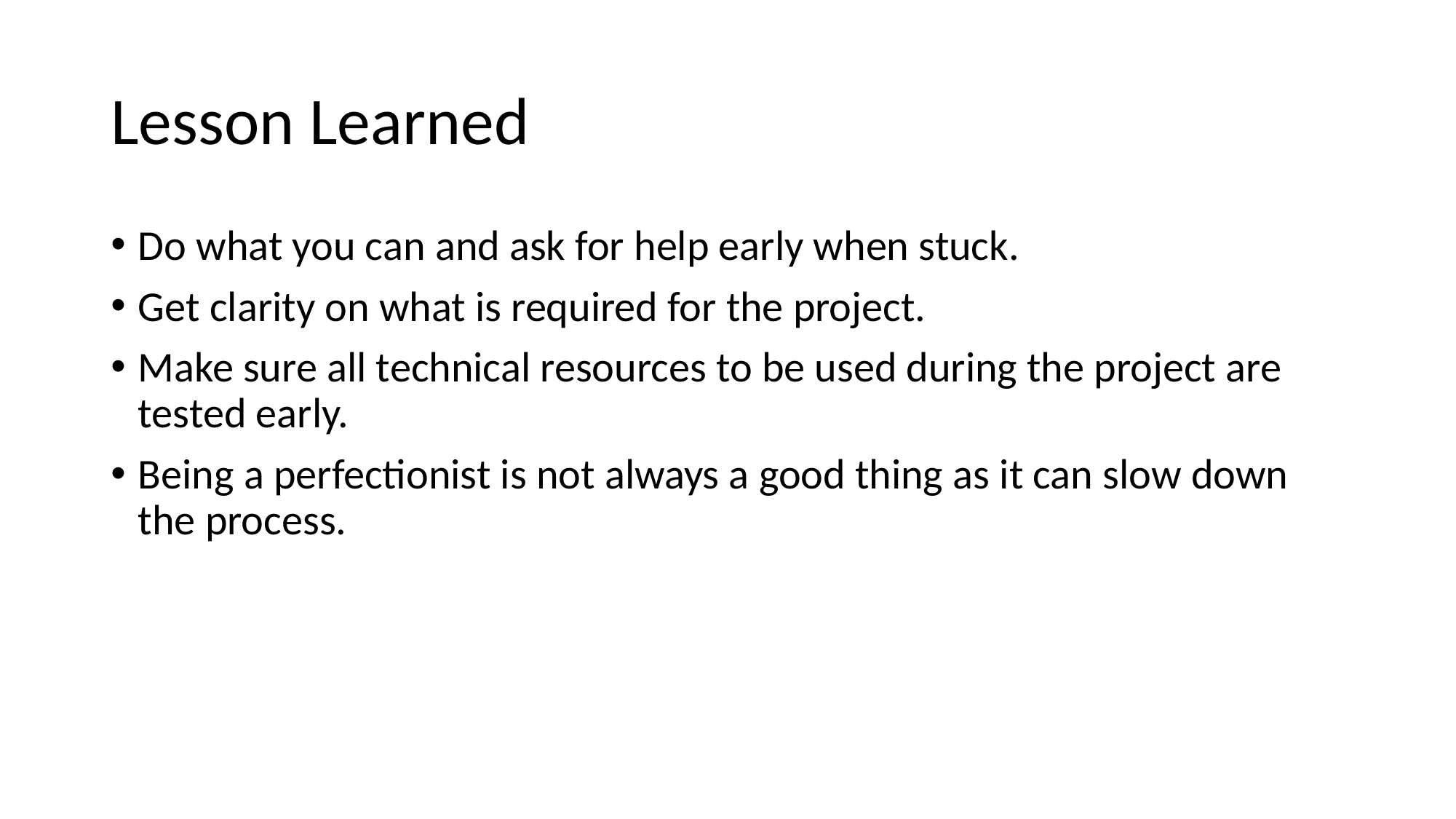

# Lesson Learned
Do what you can and ask for help early when stuck.
Get clarity on what is required for the project.
Make sure all technical resources to be used during the project are tested early.
Being a perfectionist is not always a good thing as it can slow down the process.